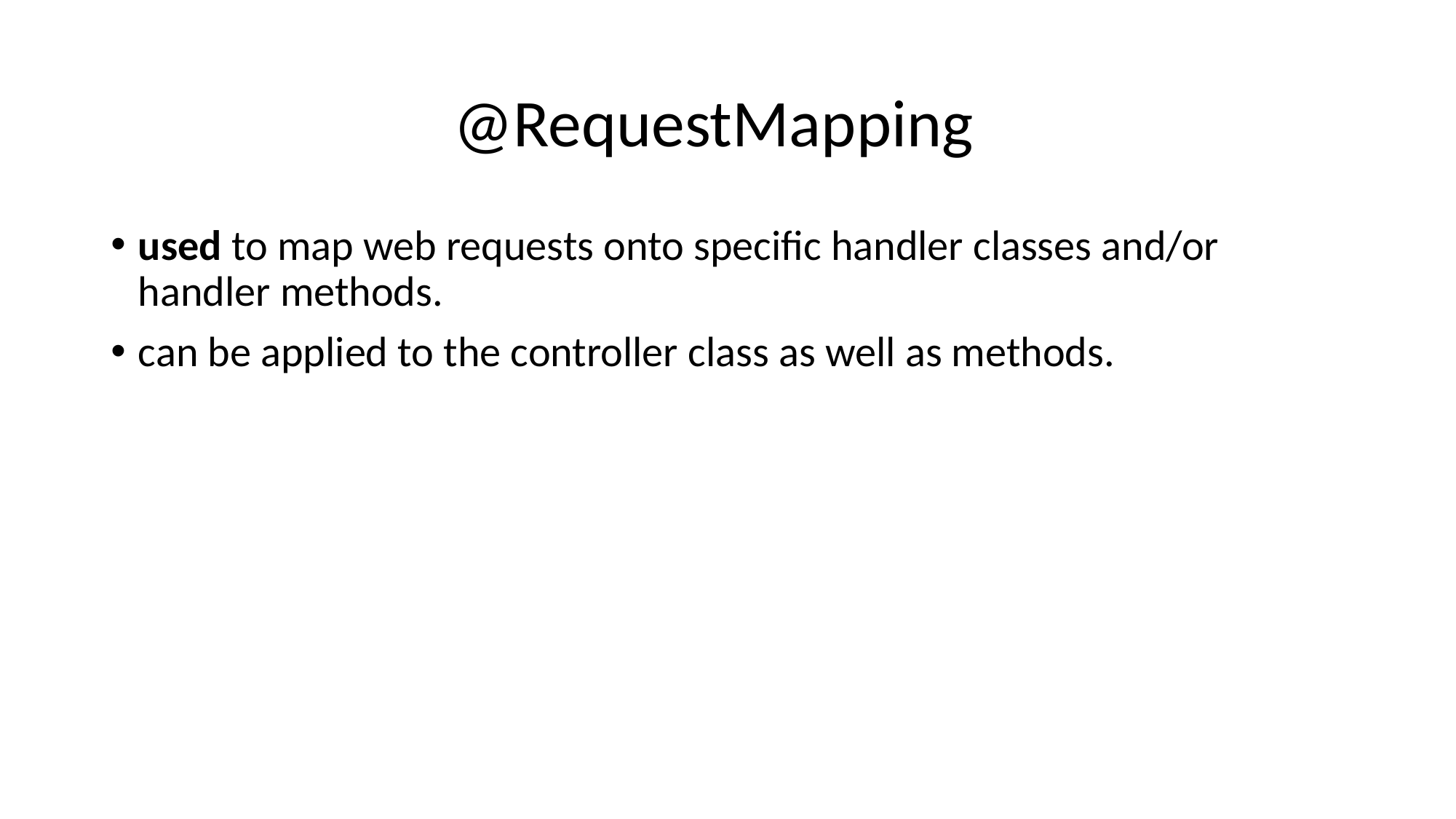

# @RequestMapping
used to map web requests onto specific handler classes and/or handler methods.
can be applied to the controller class as well as methods.